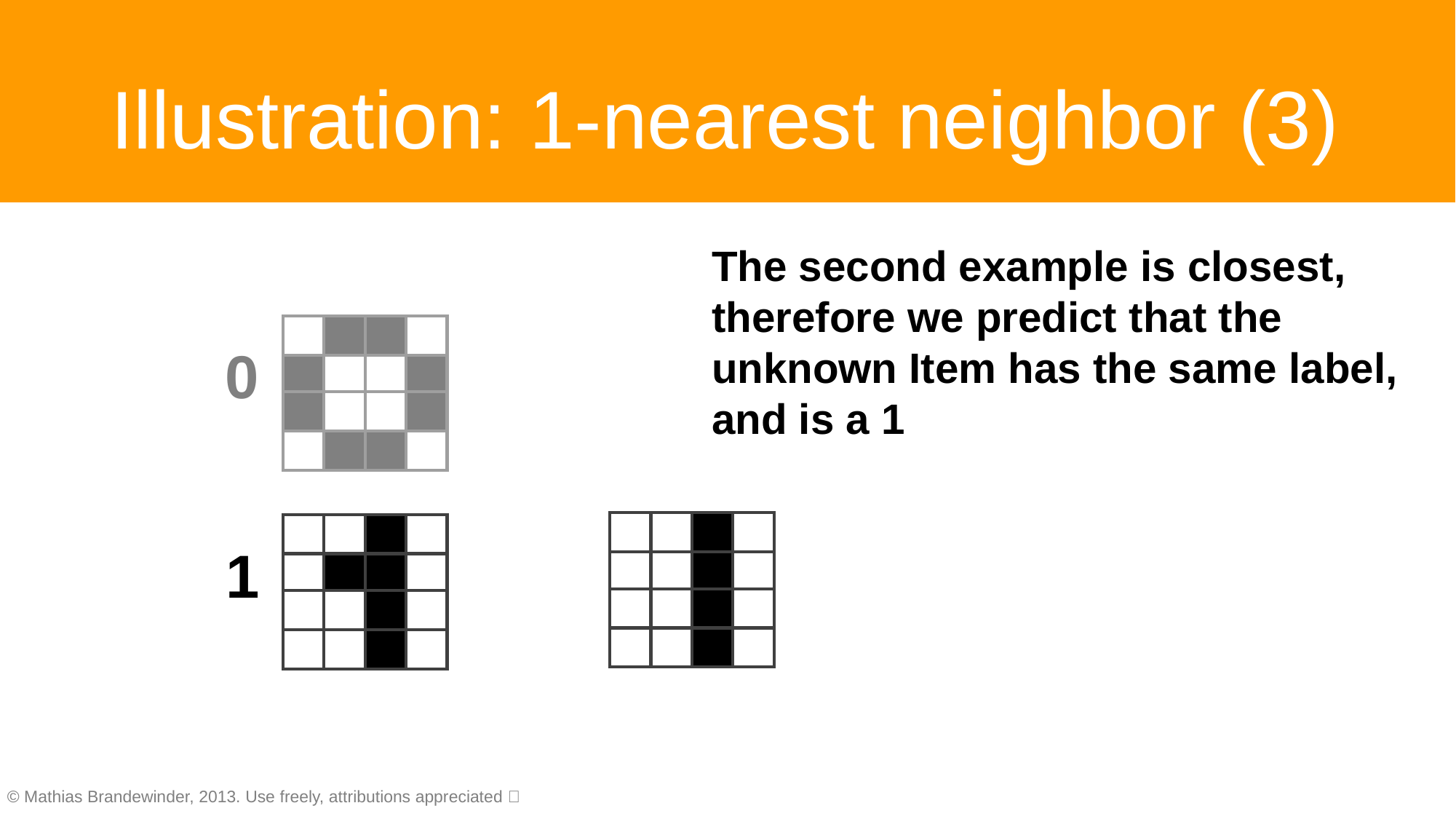

# Illustration: 1-nearest neighbor (3)
The second example is closest,
therefore we predict that the
unknown Item has the same label,
and is a 1

0

1